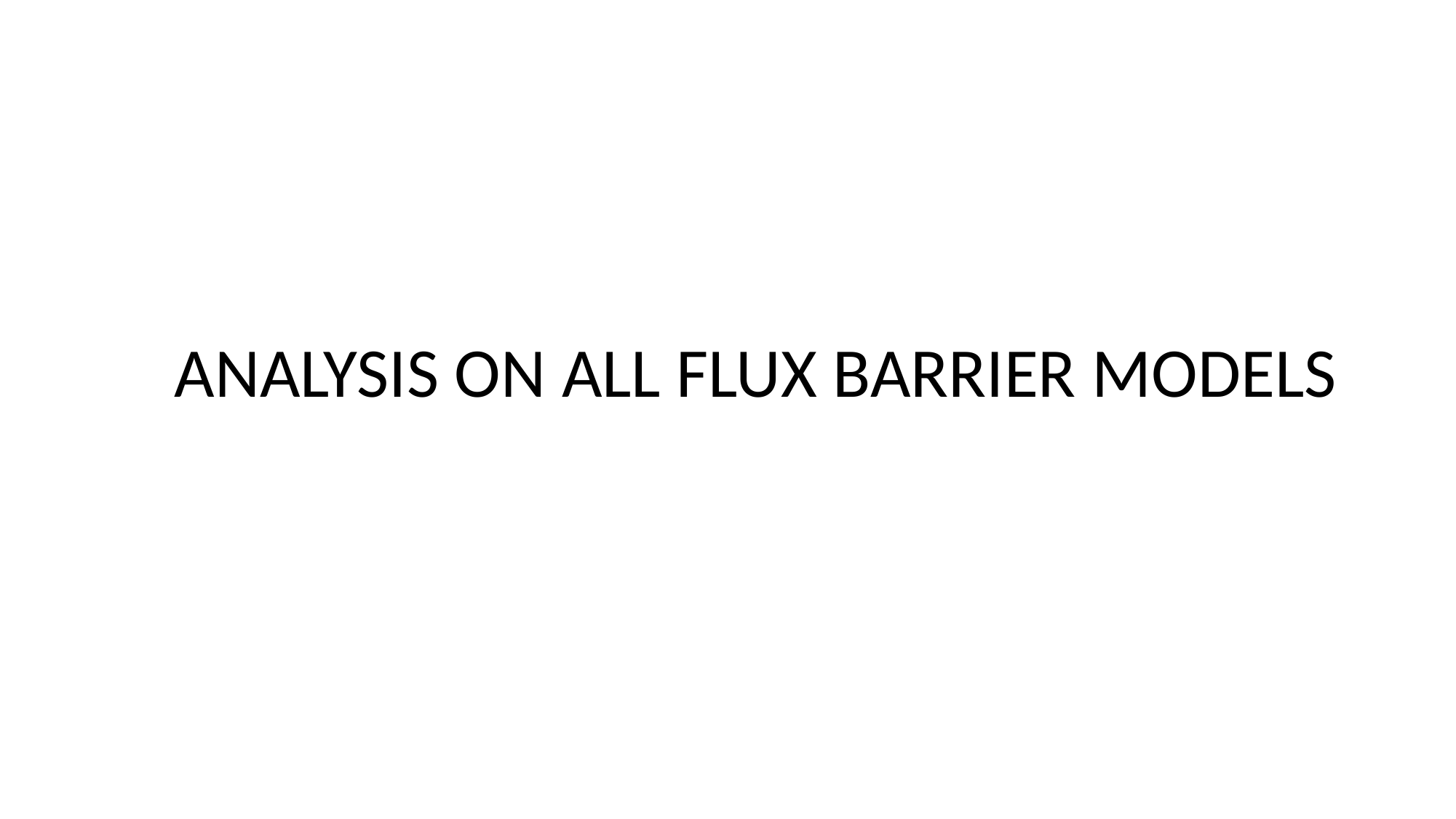

# ANALYSIS ON ALL FLUX BARRIER MODELS